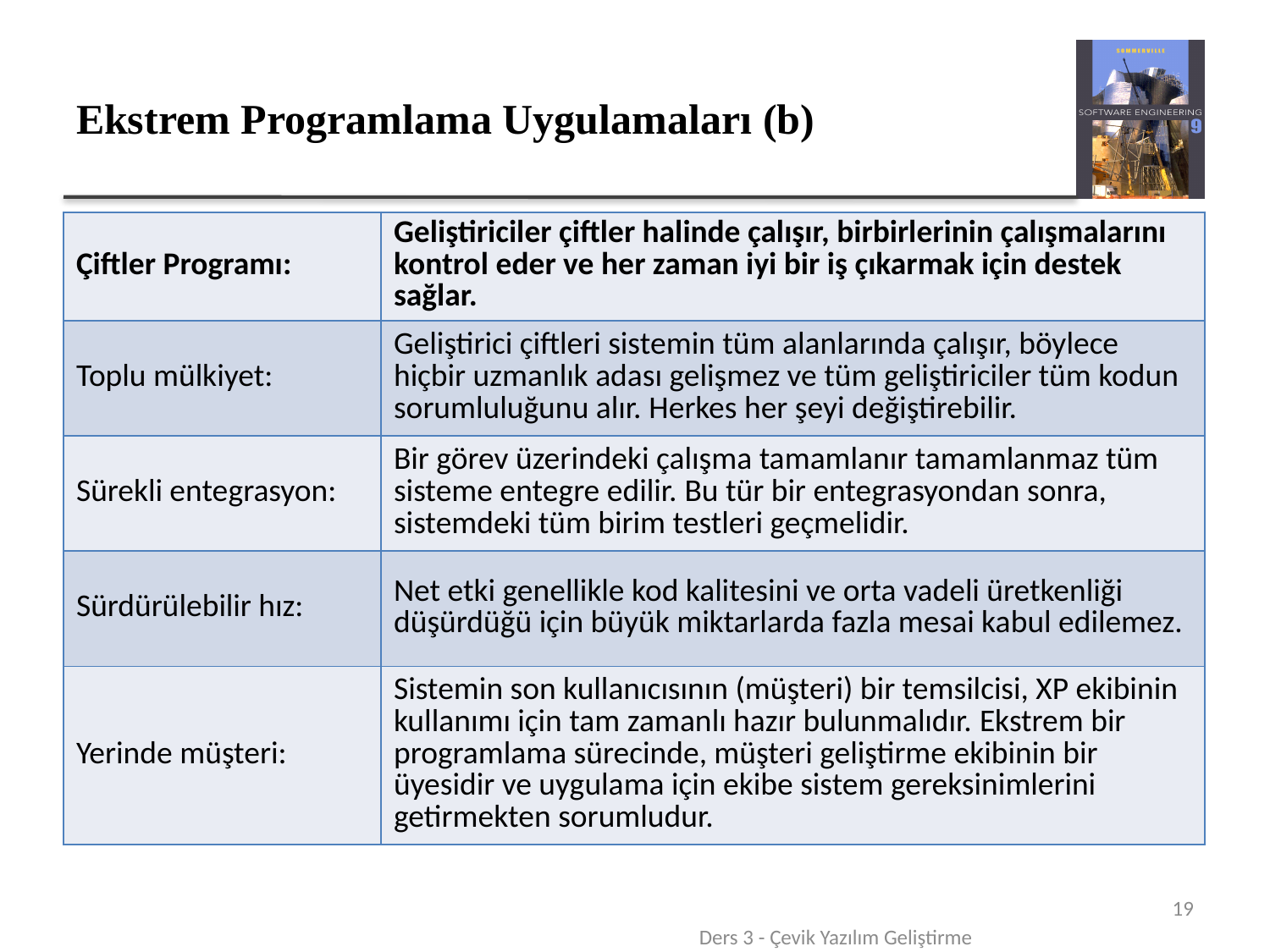

# Ekstrem Programlama Uygulamaları (b)
| Çiftler Programı: | Geliştiriciler çiftler halinde çalışır, birbirlerinin çalışmalarını kontrol eder ve her zaman iyi bir iş çıkarmak için destek sağlar. |
| --- | --- |
| Toplu mülkiyet: | Geliştirici çiftleri sistemin tüm alanlarında çalışır, böylece hiçbir uzmanlık adası gelişmez ve tüm geliştiriciler tüm kodun sorumluluğunu alır. Herkes her şeyi değiştirebilir. |
| Sürekli entegrasyon: | Bir görev üzerindeki çalışma tamamlanır tamamlanmaz tüm sisteme entegre edilir. Bu tür bir entegrasyondan sonra, sistemdeki tüm birim testleri geçmelidir. |
| Sürdürülebilir hız: | Net etki genellikle kod kalitesini ve orta vadeli üretkenliği düşürdüğü için büyük miktarlarda fazla mesai kabul edilemez. |
| Yerinde müşteri: | Sistemin son kullanıcısının (müşteri) bir temsilcisi, XP ekibinin kullanımı için tam zamanlı hazır bulunmalıdır. Ekstrem bir programlama sürecinde, müşteri geliştirme ekibinin bir üyesidir ve uygulama için ekibe sistem gereksinimlerini getirmekten sorumludur. |
19
Ders 3 - Çevik Yazılım Geliştirme